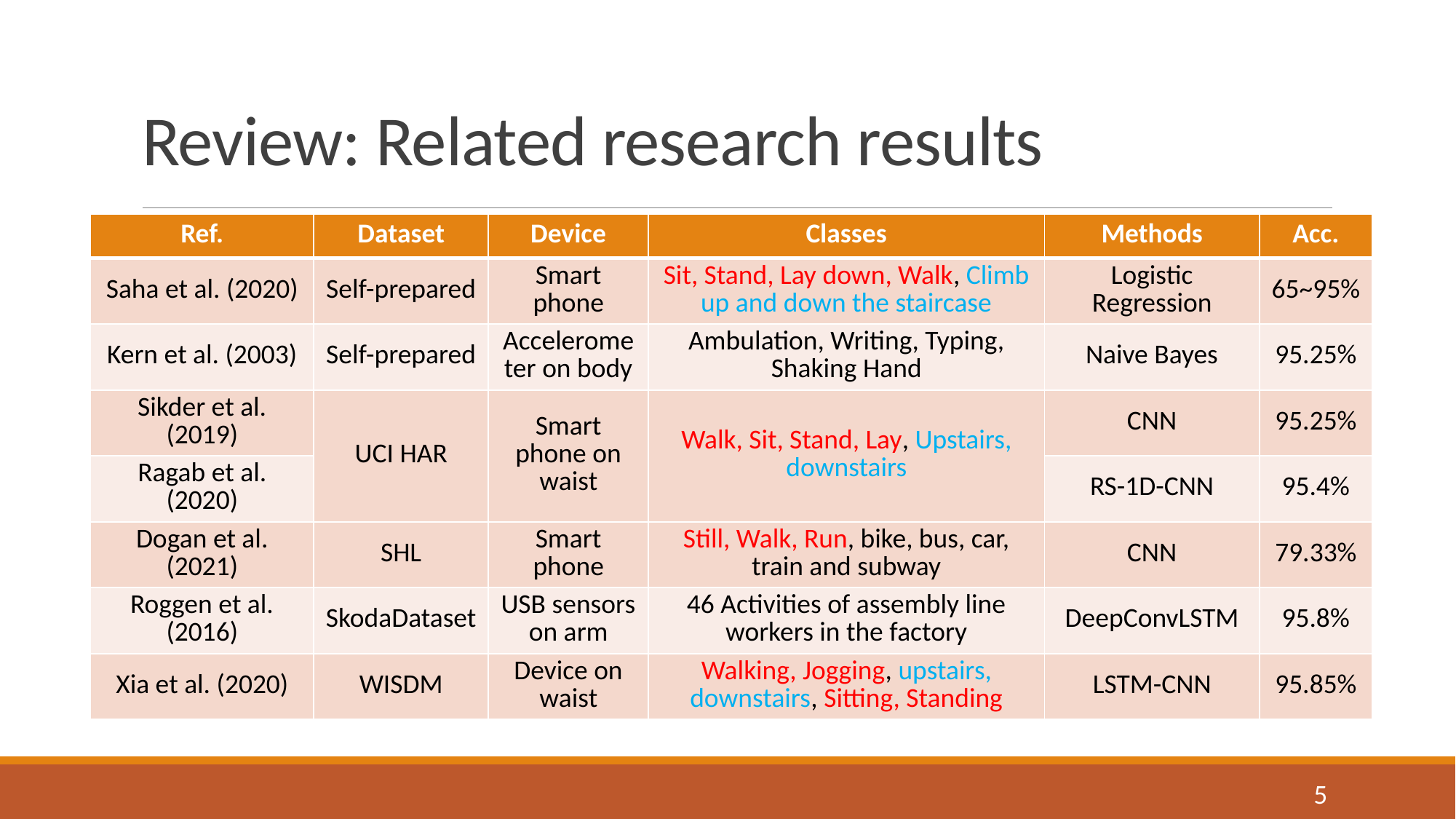

# Review: Related research results
| Ref. | Dataset | Device | Classes | Methods | Acc. |
| --- | --- | --- | --- | --- | --- |
| Saha et al. (2020) | Self-prepared | Smart phone | Sit, Stand, Lay down, Walk, Climb up and down the staircase | Logistic Regression | 65~95% |
| Kern et al. (2003) | Self-prepared | Accelerometer on body | Ambulation, Writing, Typing, Shaking Hand | Naive Bayes | 95.25% |
| Sikder et al. (2019) | UCI HAR | Smart phone on waist | Walk, Sit, Stand, Lay, Upstairs, downstairs | CNN | 95.25% |
| Ragab et al. (2020) | UCI HAR |  |  | RS-1D-CNN | 95.4% |
| Dogan et al. (2021) | SHL | Smart phone | Still, Walk, Run, bike, bus, car, train and subway | CNN | 79.33% |
| Roggen et al. (2016) | SkodaDataset | USB sensors on arm | 46 Activities of assembly line workers in the factory | DeepConvLSTM | 95.8% |
| Xia et al. (2020) | WISDM | Device on waist | Walking, Jogging, upstairs, downstairs, Sitting, Standing | LSTM-CNN | 95.85% |
5